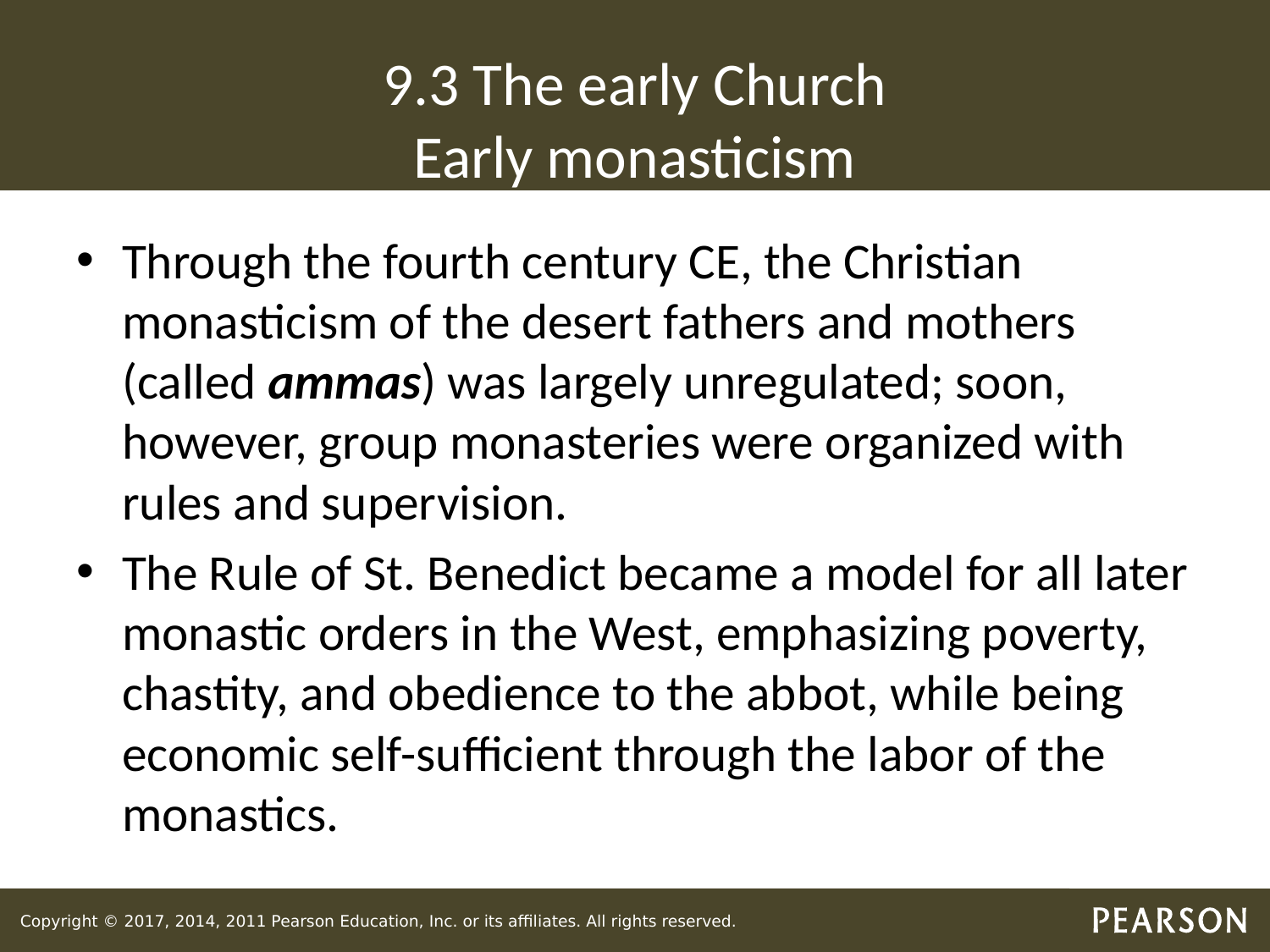

# 9.3 The early Church Early monasticism
Through the fourth century CE, the Christian monasticism of the desert fathers and mothers (called ammas) was largely unregulated; soon, however, group monasteries were organized with rules and supervision.
The Rule of St. Benedict became a model for all later monastic orders in the West, emphasizing poverty, chastity, and obedience to the abbot, while being economic self-sufficient through the labor of the monastics.